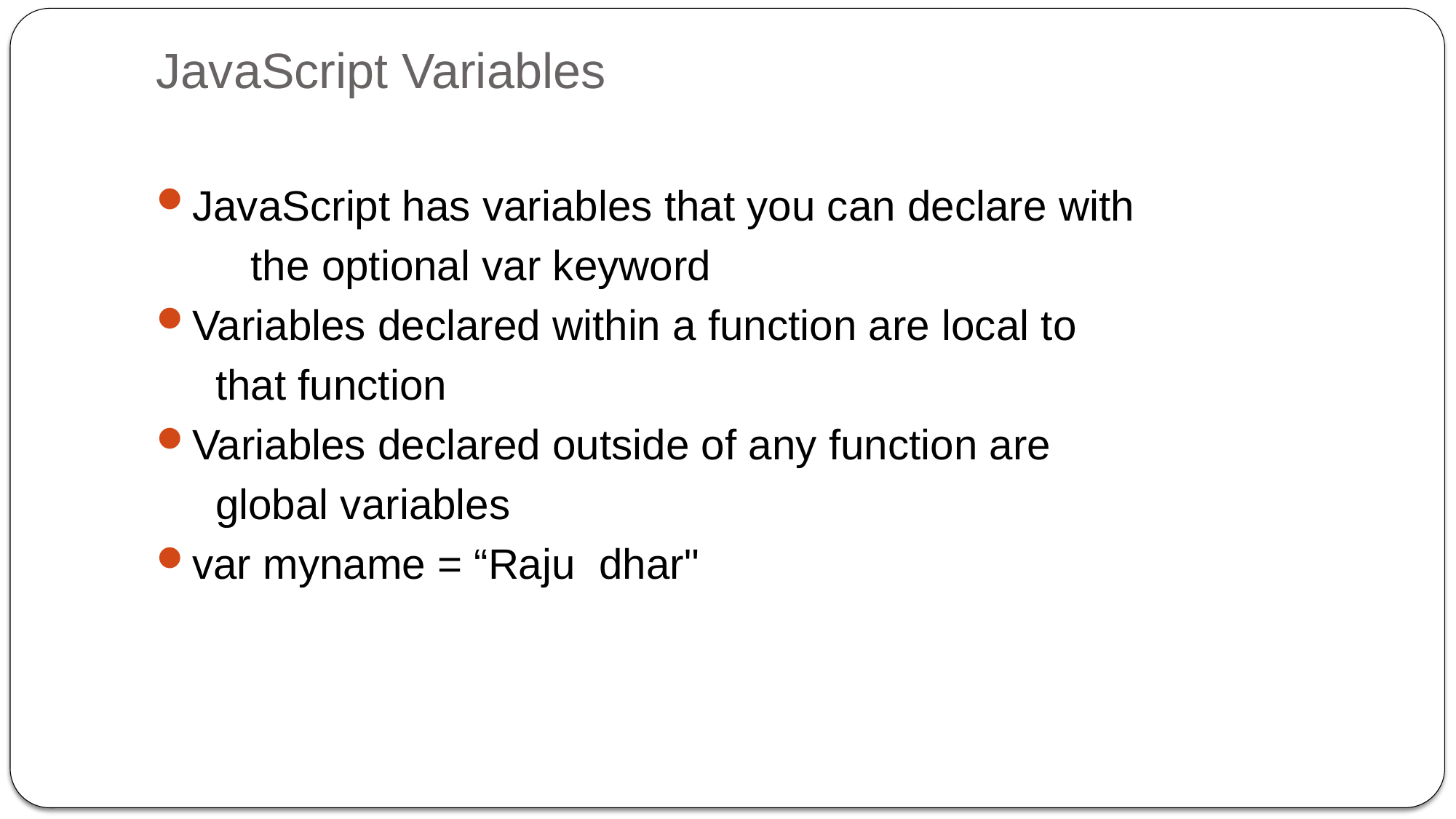

# JavaScript Variables
JavaScript has variables that you can declare with
        the optional var keyword
Variables declared within a function are local to
     that function
Variables declared outside of any function are
     global variables
var myname = “Raju  dhar"